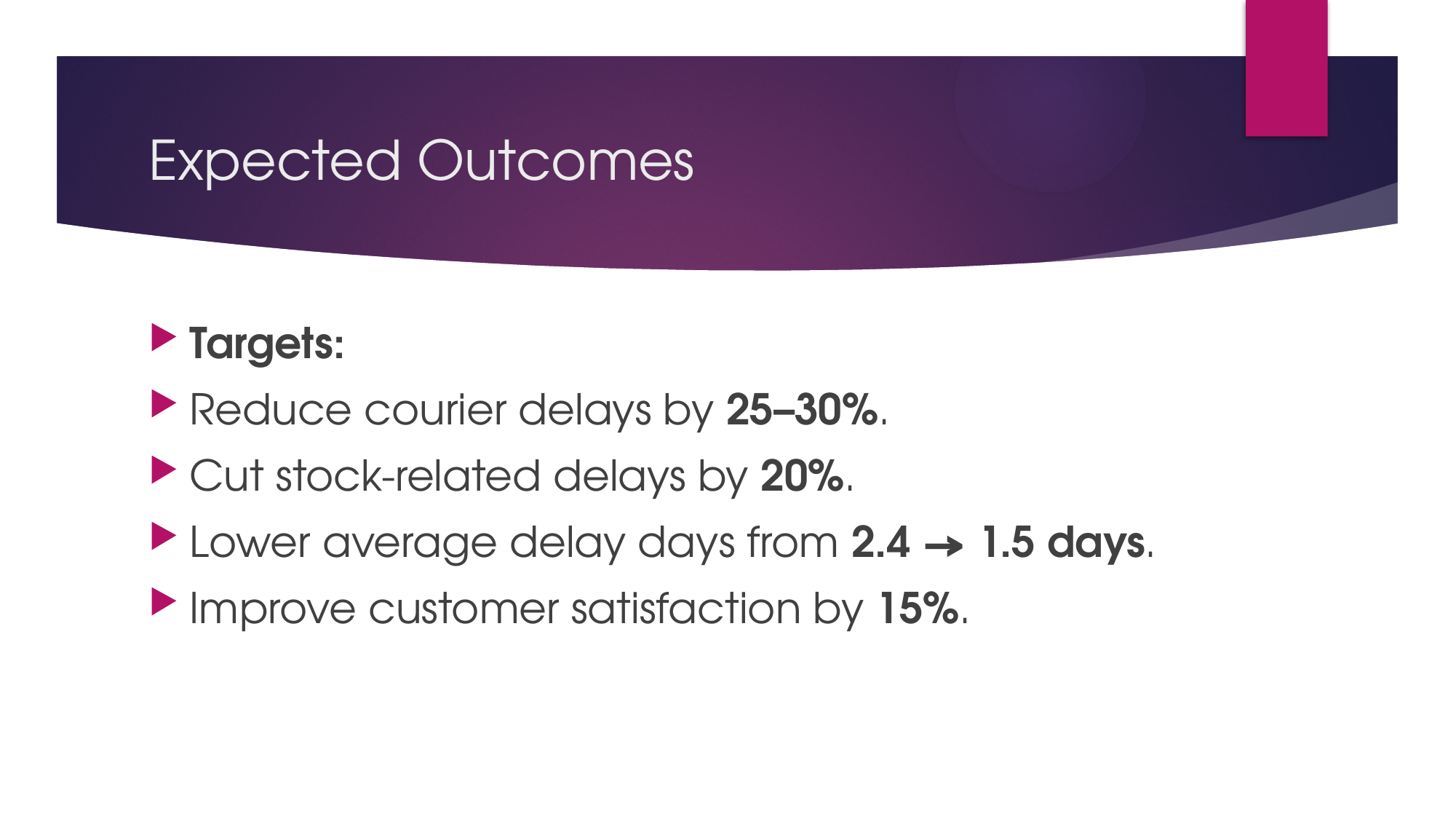

# Expected Outcomes
Targets:
Reduce courier delays by 25–30%.
Cut stock-related delays by 20%.
Lower average delay days from 2.4 → 1.5 days.
Improve customer satisfaction by 15%.